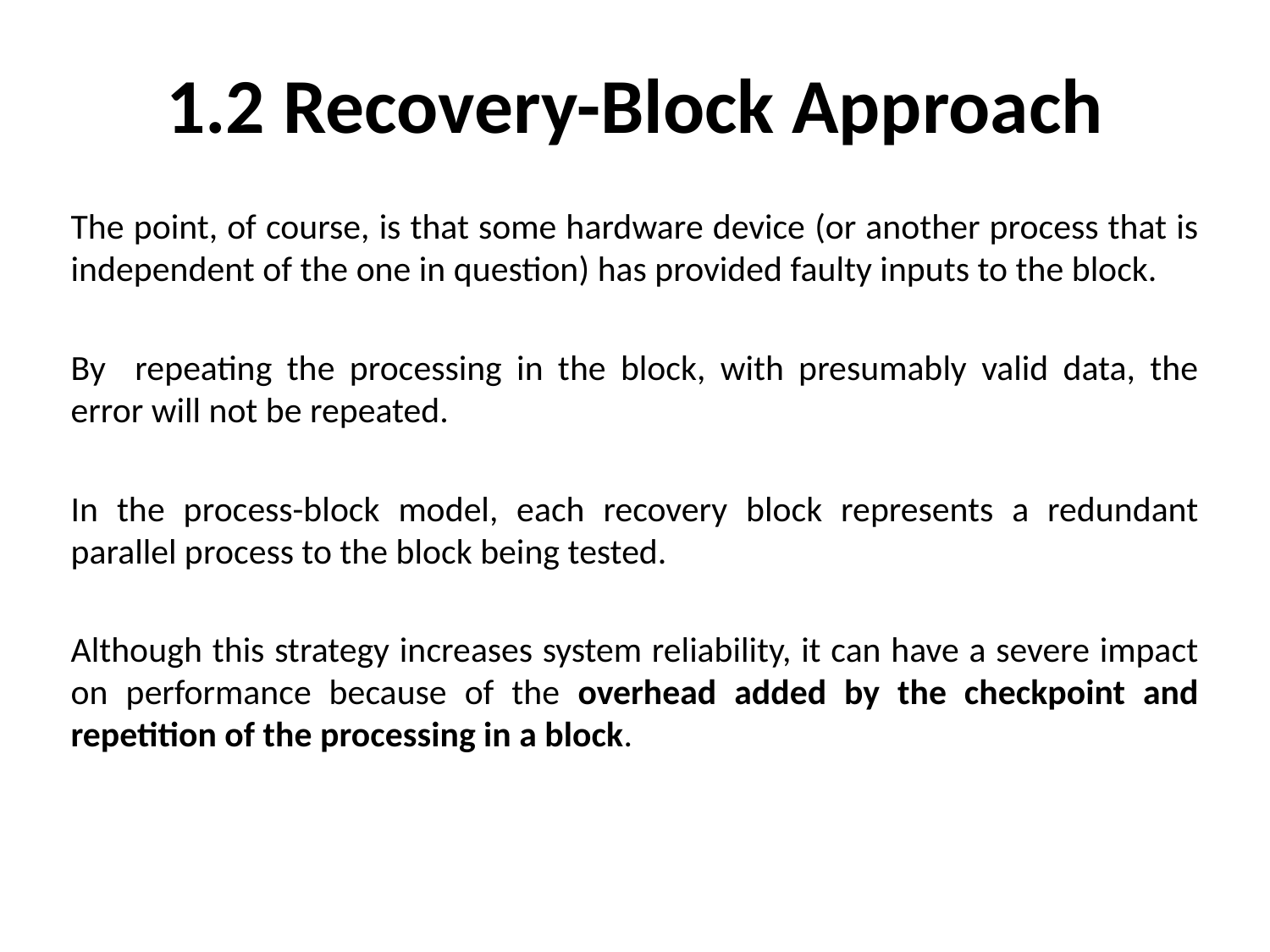

# 1.2 Recovery-Block Approach

The point, of course, is that some hardware device (or another process that is independent of the one in question) has provided faulty inputs to the block.

By  repeating the processing in the block, with presumably valid data, the error will not be repeated.

In the process-block model, each recovery block represents a redundant parallel process to the block being tested.

Although this strategy increases system reliability, it can have a severe impact on performance because of the overhead added by the checkpoint and repetition of the processing in a block.